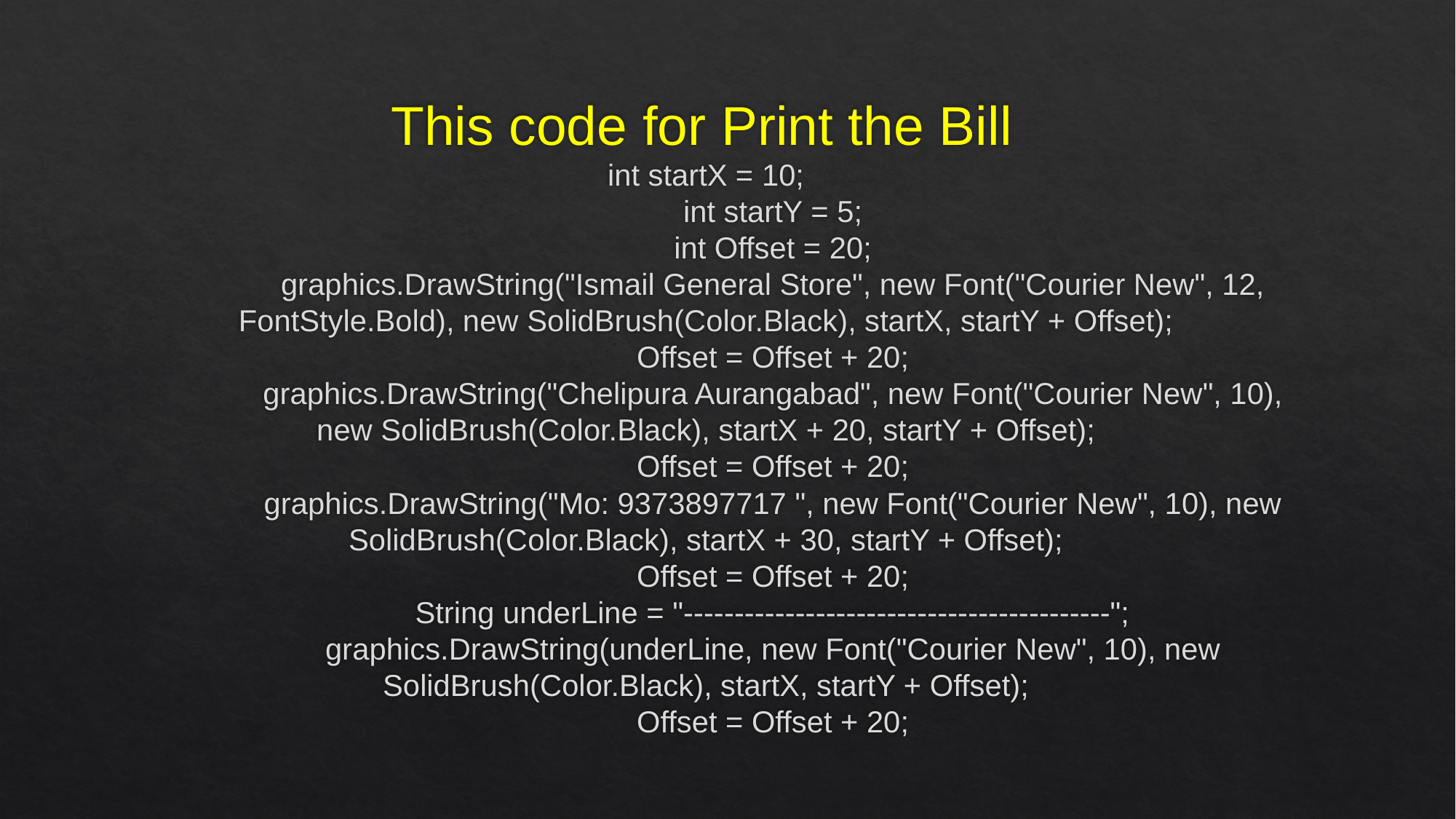

# This code for Print the Bill int startX = 10; int startY = 5; int Offset = 20; graphics.DrawString("Ismail General Store", new Font("Courier New", 12, FontStyle.Bold), new SolidBrush(Color.Black), startX, startY + Offset); Offset = Offset + 20; graphics.DrawString("Chelipura Aurangabad", new Font("Courier New", 10), new SolidBrush(Color.Black), startX + 20, startY + Offset); Offset = Offset + 20; graphics.DrawString("Mo: 9373897717 ", new Font("Courier New", 10), new SolidBrush(Color.Black), startX + 30, startY + Offset); Offset = Offset + 20; String underLine = "------------------------------------------"; graphics.DrawString(underLine, new Font("Courier New", 10), new SolidBrush(Color.Black), startX, startY + Offset); Offset = Offset + 20;